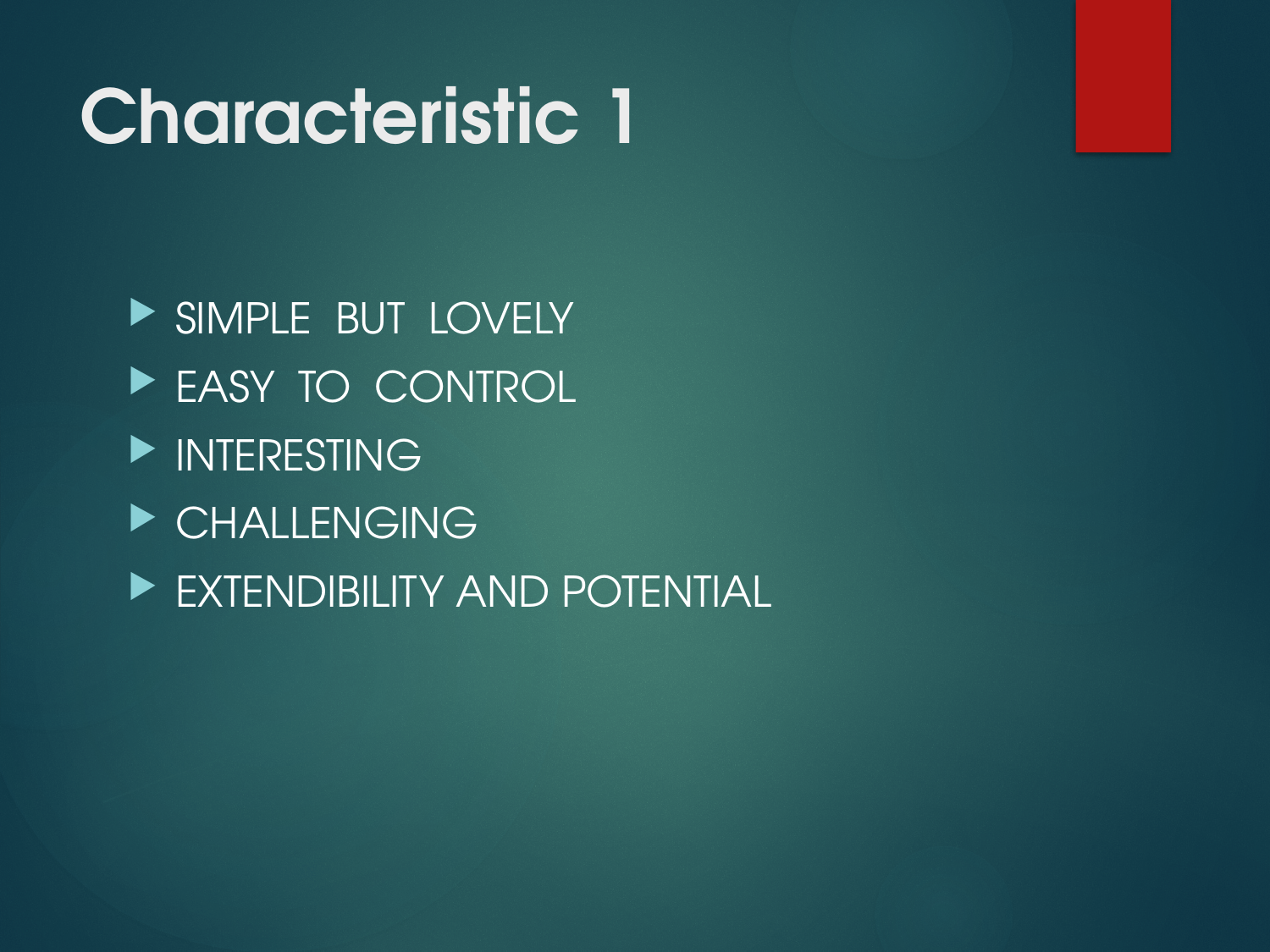

# Characteristic 1
SIMPLE  BUT  LOVELY
EASY  TO  CONTROL
INTERESTING
CHALLENGING
EXTENDIBILITY AND POTENTIAL